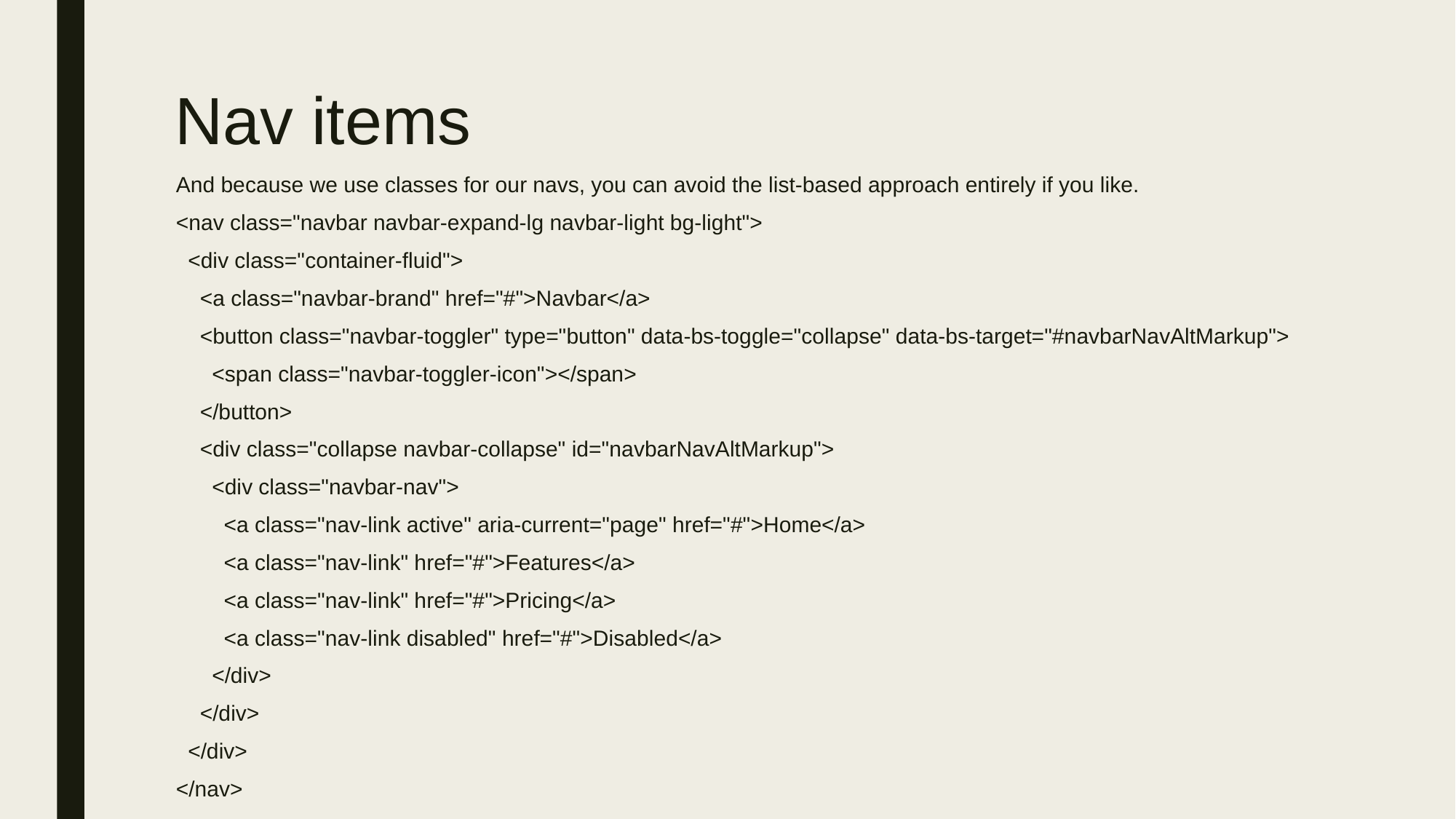

# Nav items
And because we use classes for our navs, you can avoid the list-based approach entirely if you like.
<nav class="navbar navbar-expand-lg navbar-light bg-light">
  <div class="container-fluid">
    <a class="navbar-brand" href="#">Navbar</a>
    <button class="navbar-toggler" type="button" data-bs-toggle="collapse" data-bs-target="#navbarNavAltMarkup">
      <span class="navbar-toggler-icon"></span>
    </button>
    <div class="collapse navbar-collapse" id="navbarNavAltMarkup">
      <div class="navbar-nav">
        <a class="nav-link active" aria-current="page" href="#">Home</a>
        <a class="nav-link" href="#">Features</a>
        <a class="nav-link" href="#">Pricing</a>
        <a class="nav-link disabled" href="#">Disabled</a>
      </div>
    </div>
  </div>
</nav>